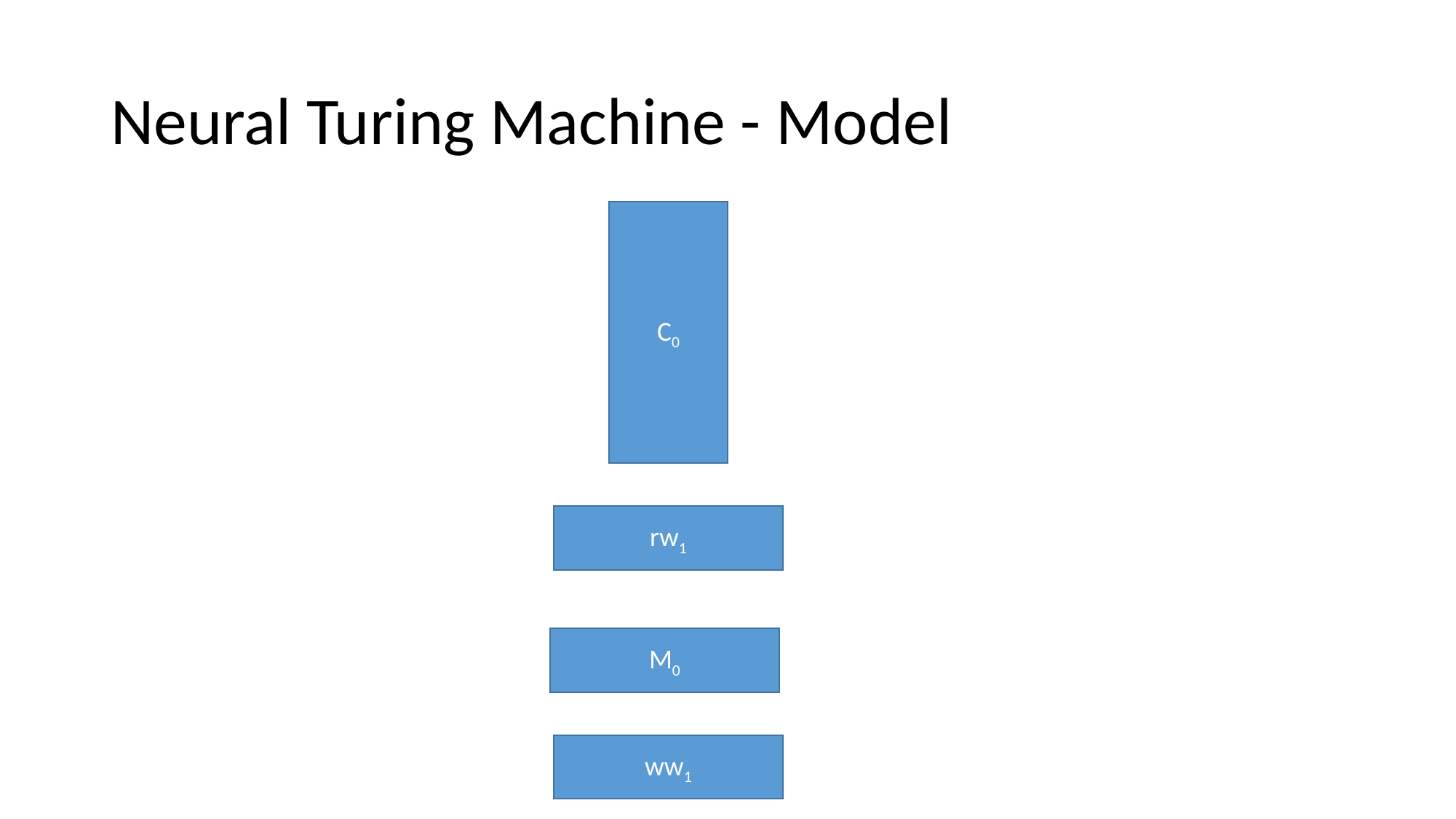

# Neural Turing Machine - Model
C0
rw1
M0
ww1